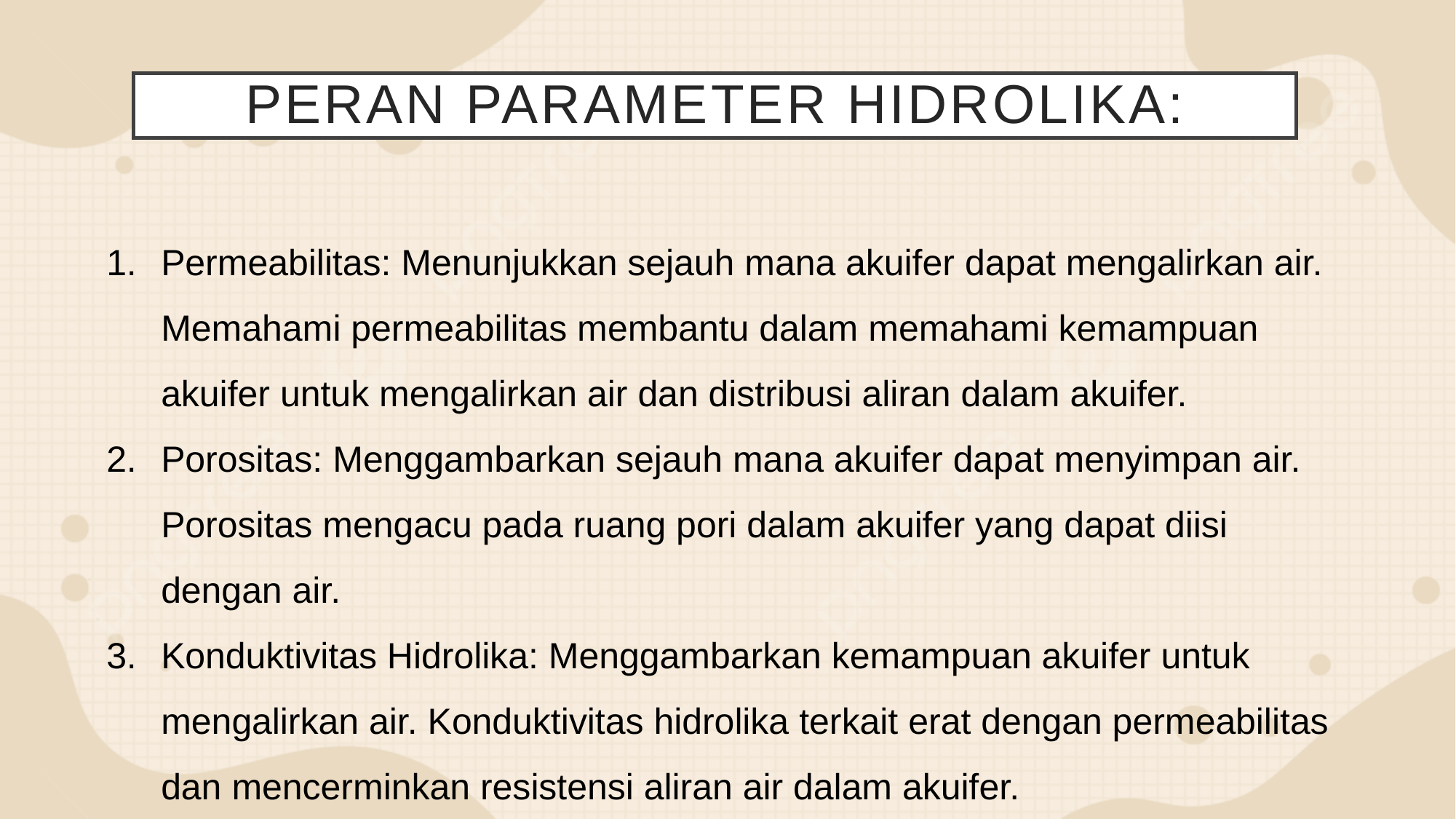

# Peran Parameter Hidrolika:
Permeabilitas: Menunjukkan sejauh mana akuifer dapat mengalirkan air. Memahami permeabilitas membantu dalam memahami kemampuan akuifer untuk mengalirkan air dan distribusi aliran dalam akuifer.
Porositas: Menggambarkan sejauh mana akuifer dapat menyimpan air. Porositas mengacu pada ruang pori dalam akuifer yang dapat diisi dengan air.
Konduktivitas Hidrolika: Menggambarkan kemampuan akuifer untuk mengalirkan air. Konduktivitas hidrolika terkait erat dengan permeabilitas dan mencerminkan resistensi aliran air dalam akuifer.